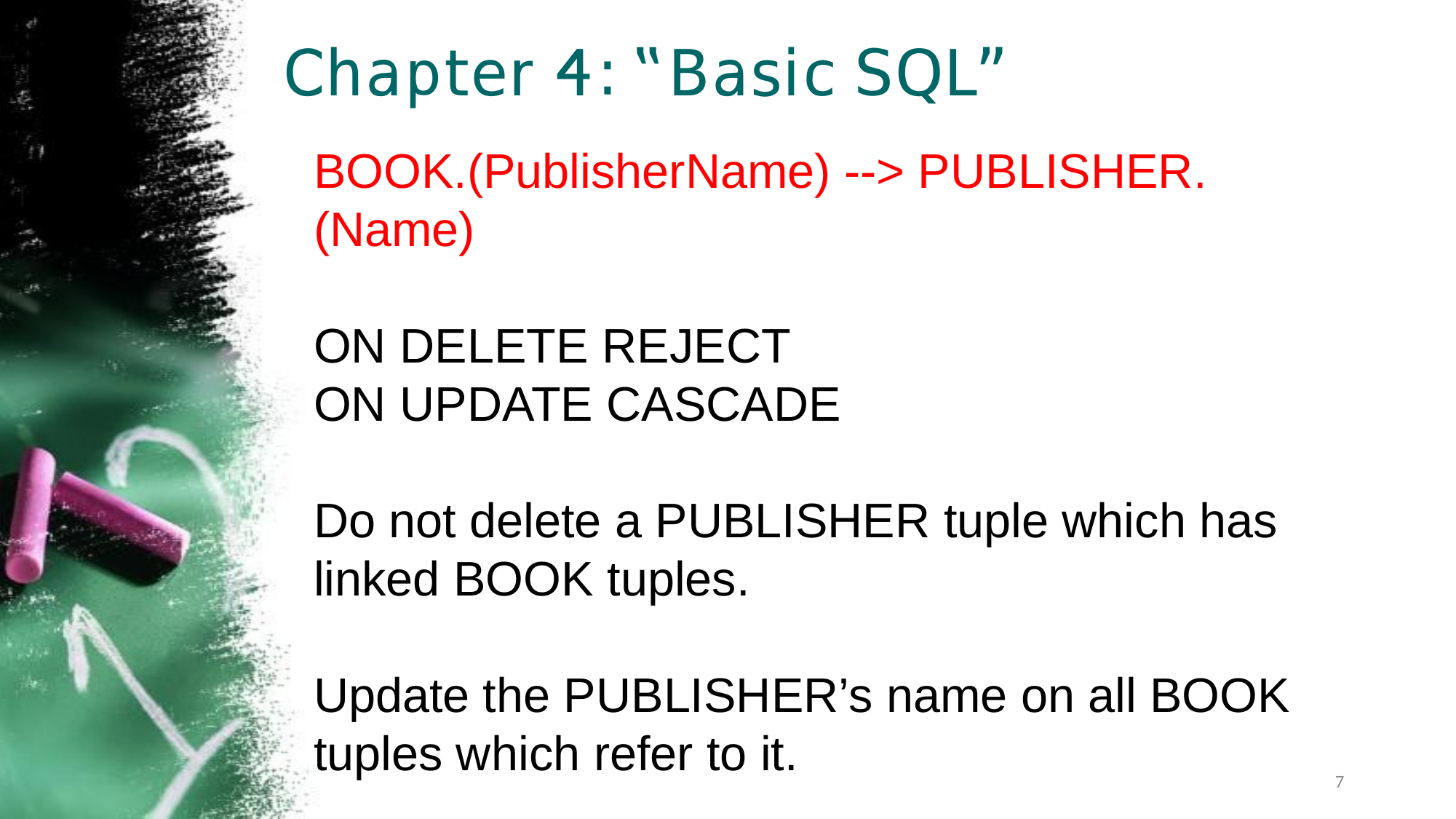

Chapter 4: “Basic SQL”
BOOK.(PublisherName) --> PUBLISHER.(Name)

ON DELETE REJECT
ON UPDATE CASCADE

Do not delete a PUBLISHER tuple which has linked BOOK tuples.

Update the PUBLISHER’s name on all BOOK tuples which refer to it.
7